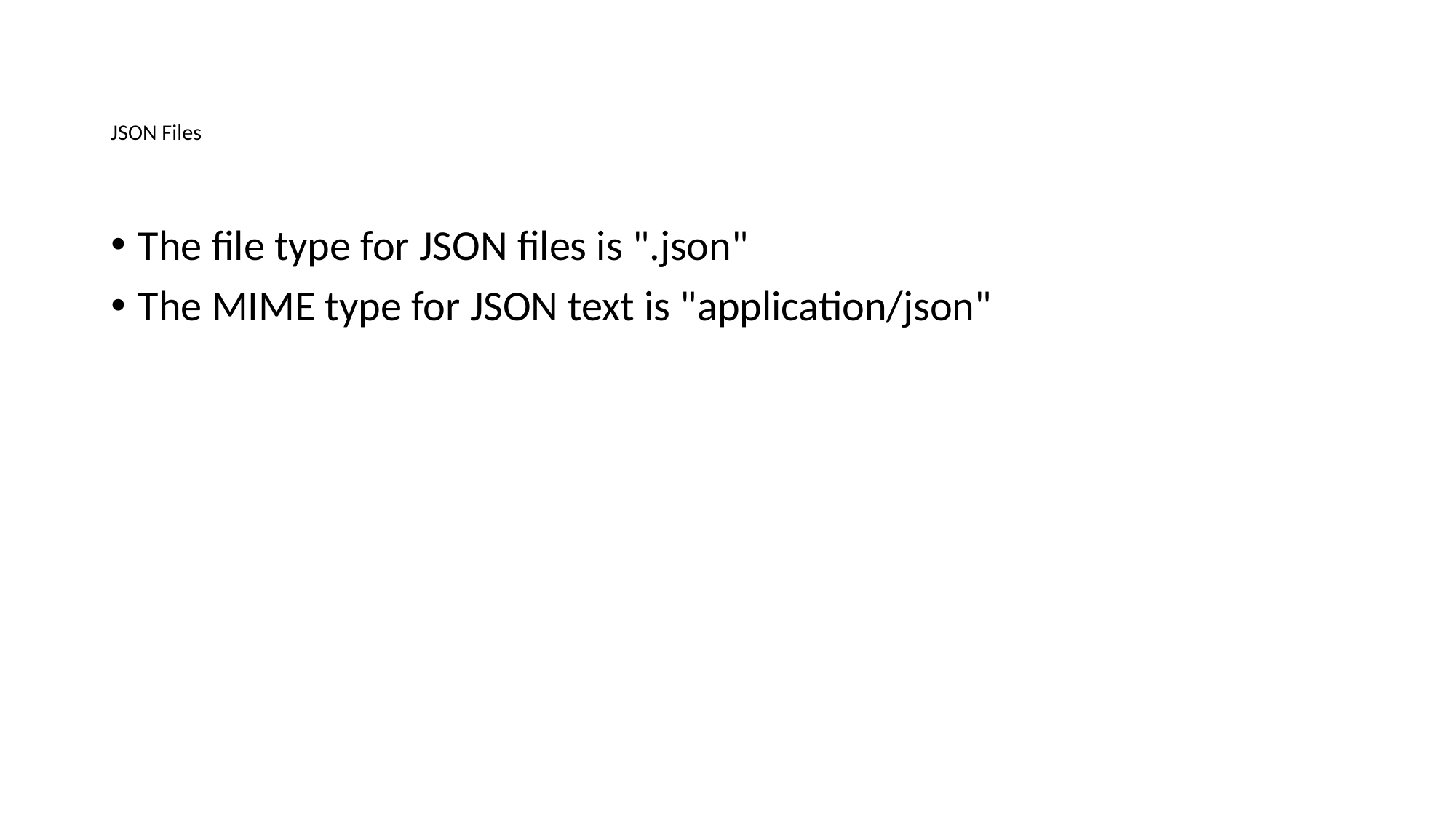

# JSON Files
The file type for JSON files is ".json"
The MIME type for JSON text is "application/json"